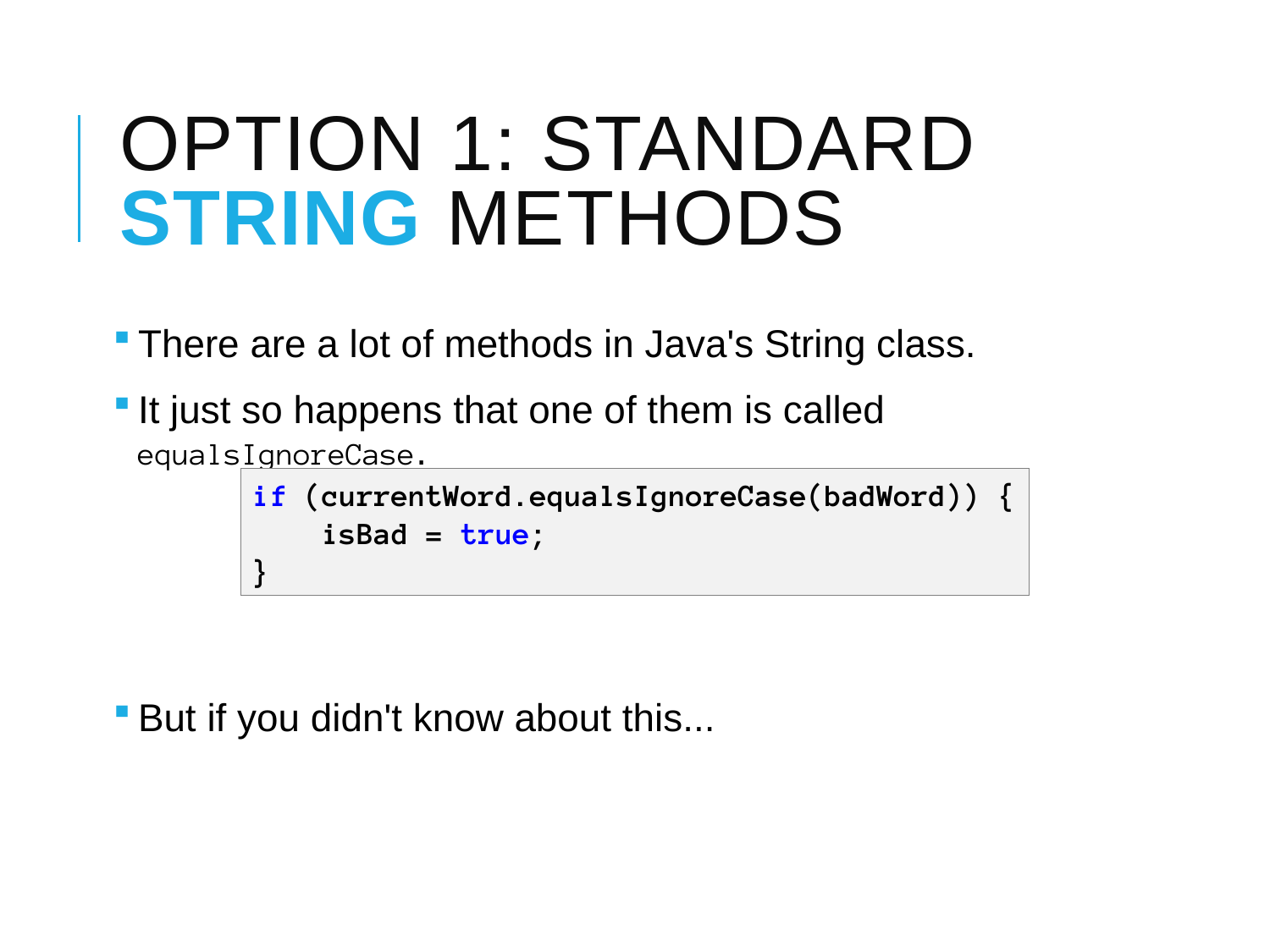

# Option 1: Standard String methods
There are a lot of methods in Java's String class.
It just so happens that one of them is called equalsIgnoreCase.

But if you didn't know about this...

if (currentWord.equalsIgnoreCase(badWord)) {
    isBad = true;
}